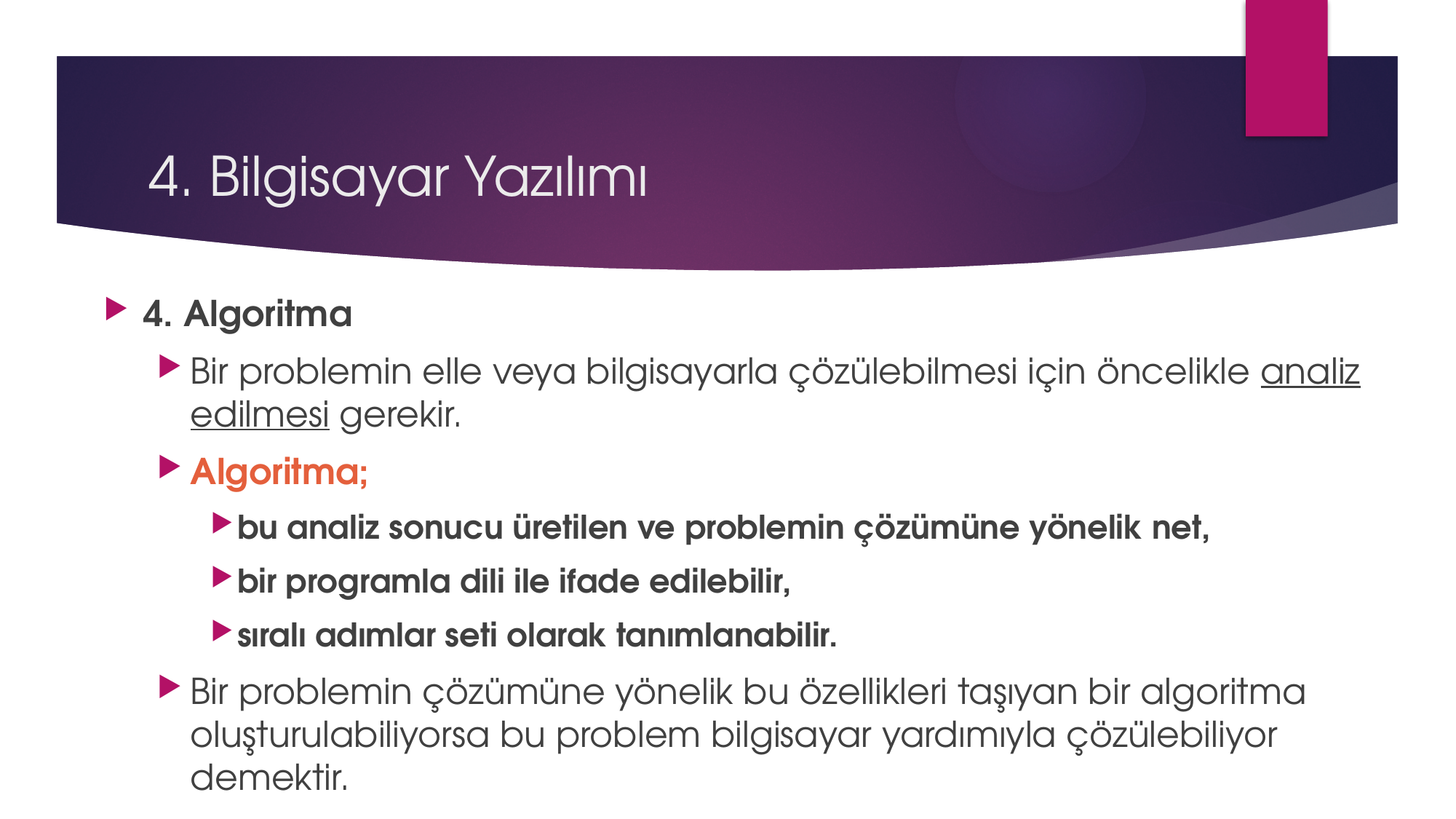

# 4. Bilgisayar Yazılımı
4. Algoritma
Bir problemin elle veya bilgisayarla çözülebilmesi için öncelikle analiz edilmesi gerekir.
Algoritma;
bu analiz sonucu üretilen ve problemin çözümüne yönelik net,
bir programla dili ile ifade edilebilir,
sıralı adımlar seti olarak tanımlanabilir.
Bir problemin çözümüne yönelik bu özellikleri taşıyan bir algoritma oluşturulabiliyorsa bu problem bilgisayar yardımıyla çözülebiliyor demektir.